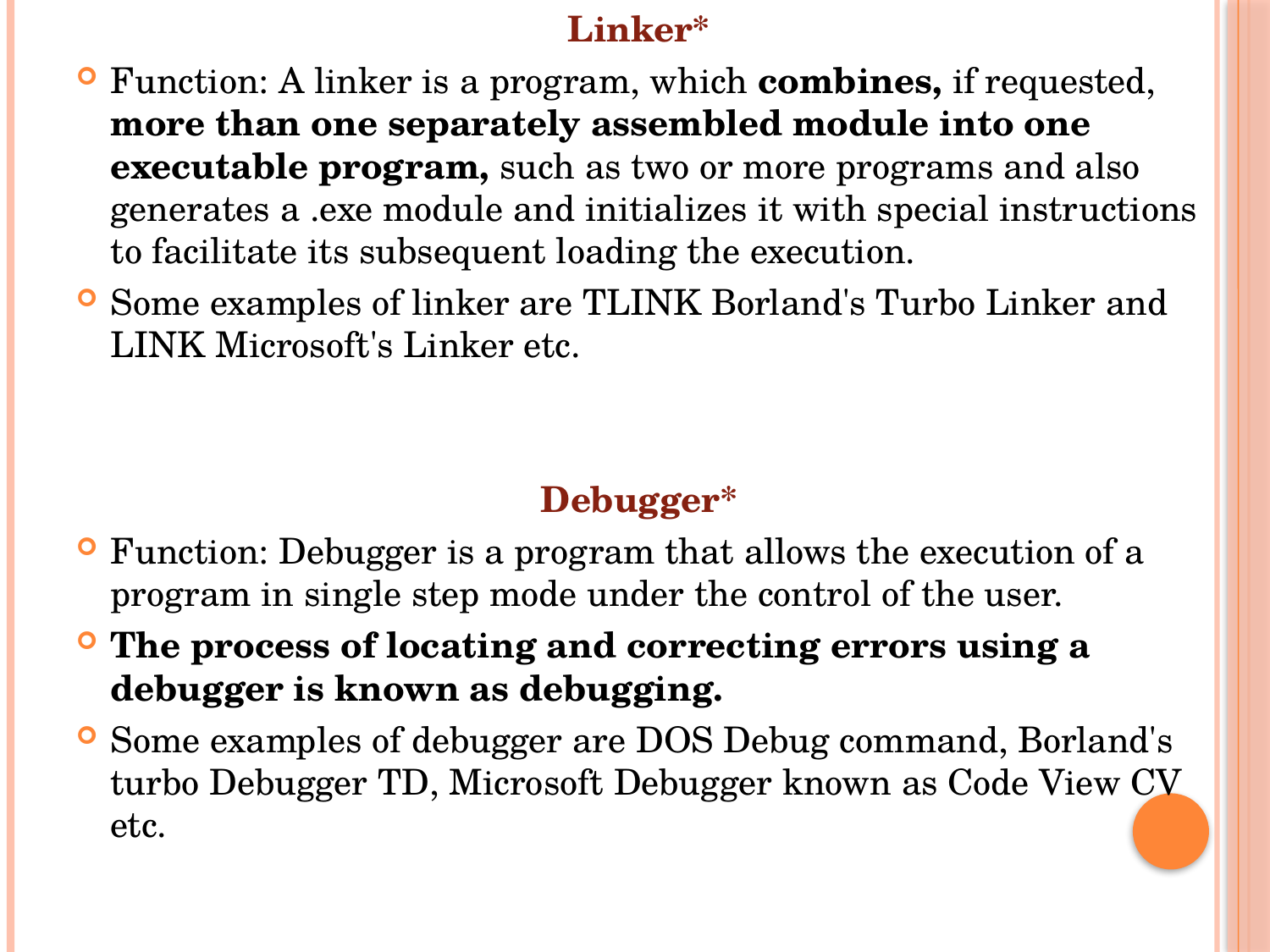

Linker*
Function: A linker is a program, which combines, if requested, more than one separately assembled module into one executable program, such as two or more programs and also generates a .exe module and initializes it with special instructions to facilitate its subsequent loading the execution.
Some examples of linker are TLINK Borland's Turbo Linker and LINK Microsoft's Linker etc.

Debugger*
Function: Debugger is a program that allows the execution of a program in single step mode under the control of the user.
The process of locating and correcting errors using a debugger is known as debugging.
Some examples of debugger are DOS Debug command, Borland's turbo Debugger TD, Microsoft Debugger known as Code View CV etc.